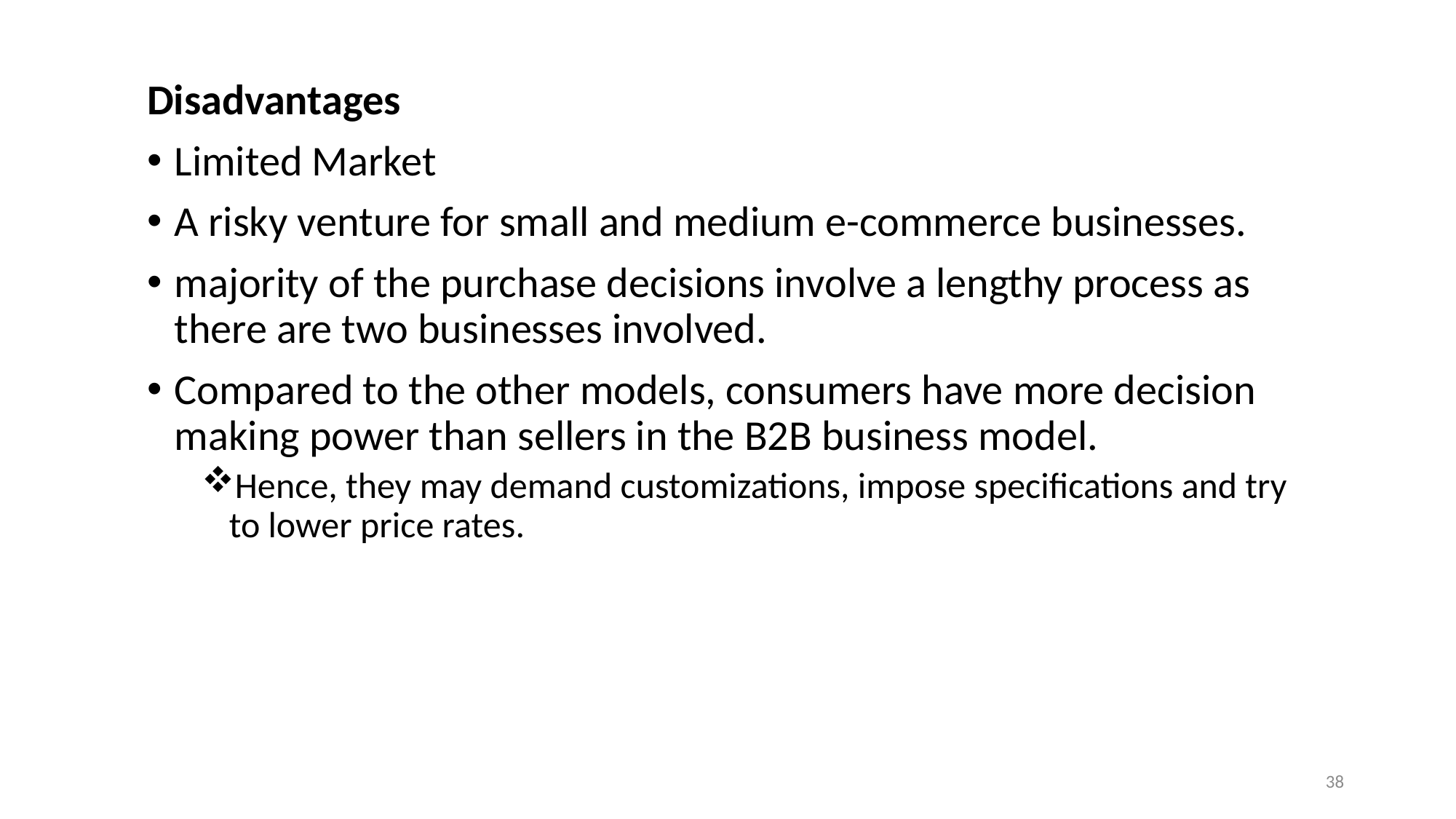

Disadvantages
Limited Market
A risky venture for small and medium e-commerce businesses.
majority of the purchase decisions involve a lengthy process as there are two businesses involved.
Compared to the other models, consumers have more decision making power than sellers in the B2B business model.
Hence, they may demand customizations, impose specifications and try to lower price rates.

38